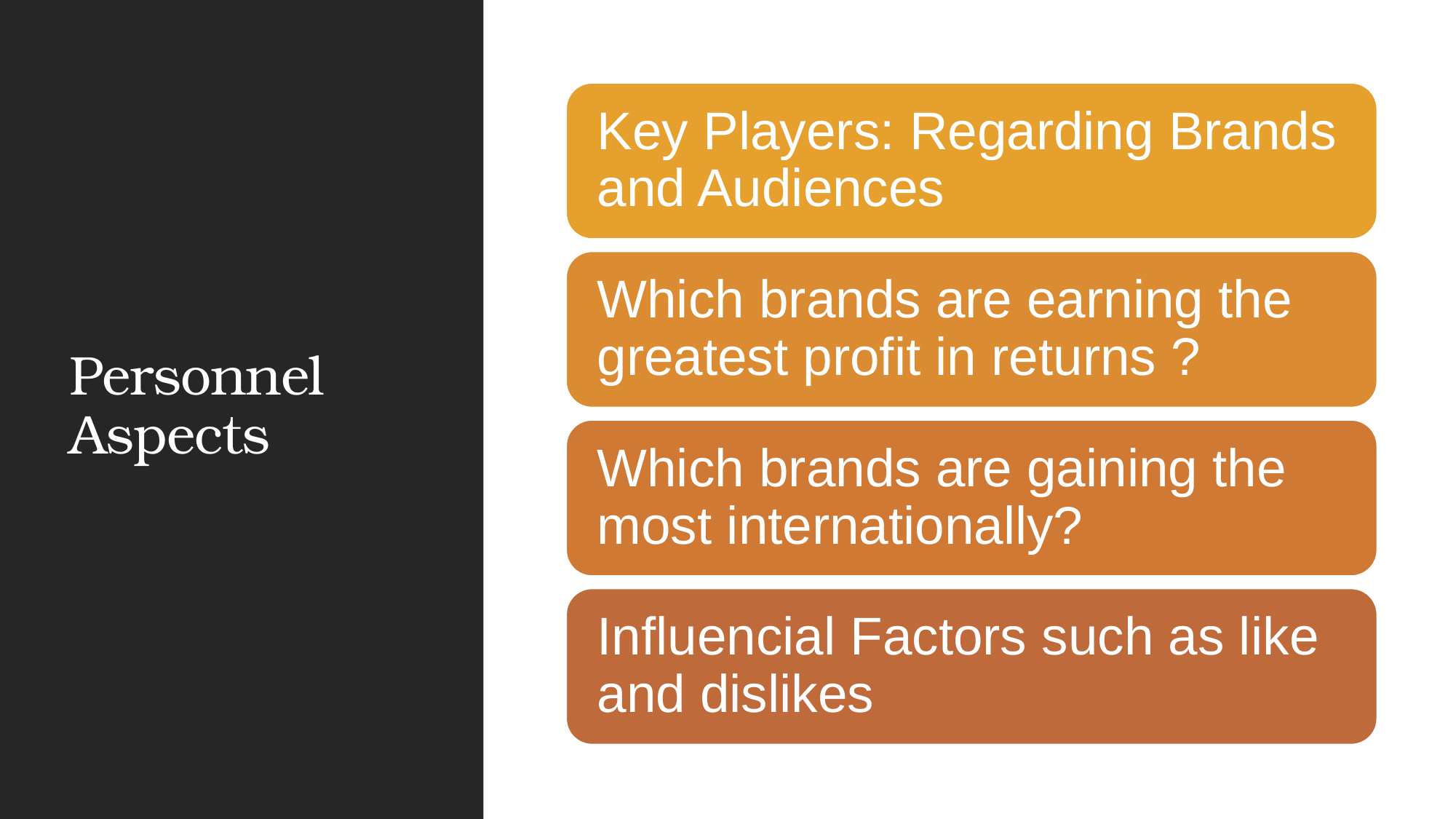

# Personnel Aspects
Key Players: Regarding Brands and Audiences
Which brands are earning the greatest profit in returns ?
Which brands are gaining the most internationally?
Influencial Factors such as like and dislikes